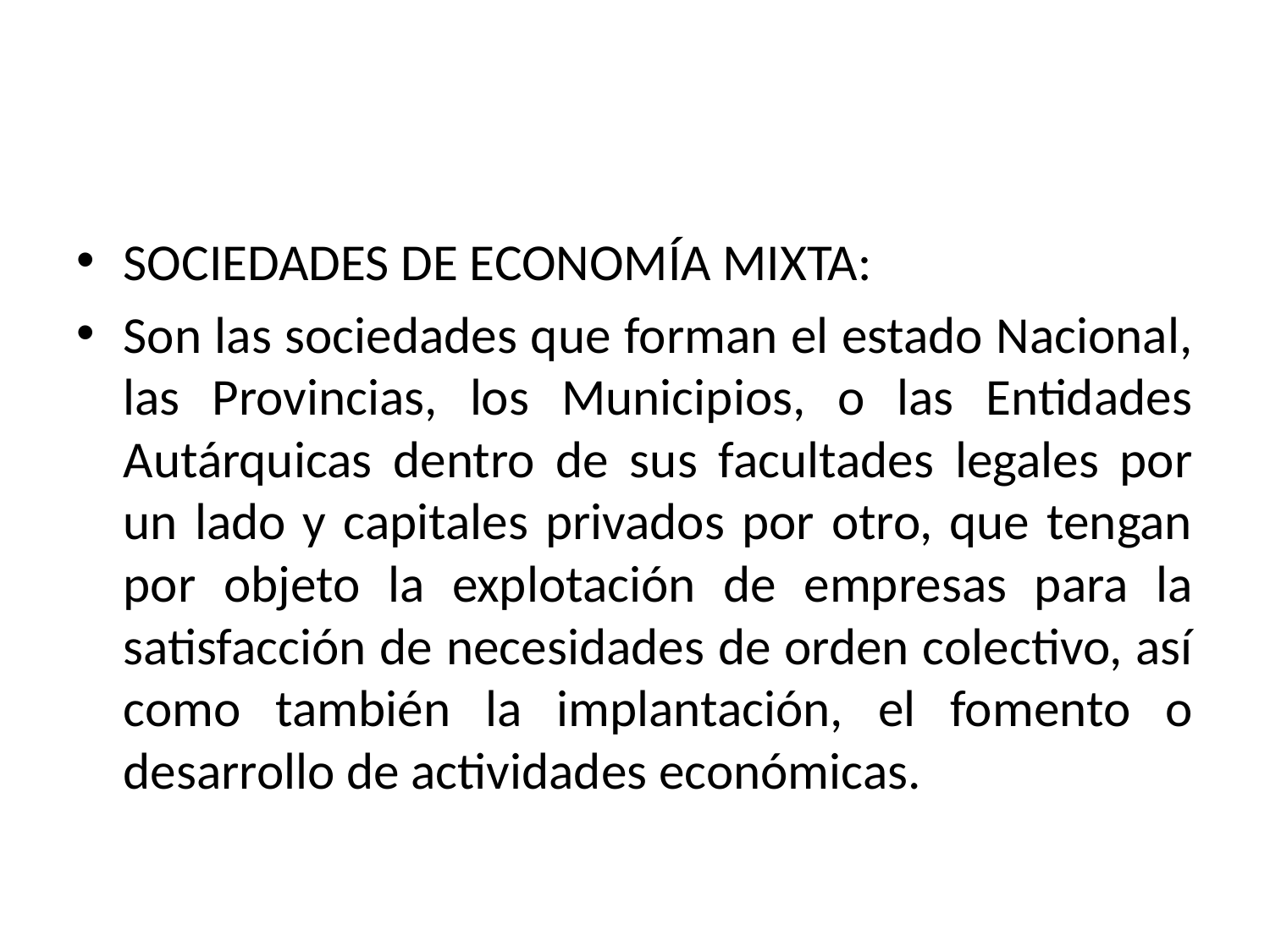

#
SOCIEDADES DE ECONOMÍA MIXTA:
Son las sociedades que forman el estado Nacional, las Provincias, los Municipios, o las Entidades Autárquicas dentro de sus facultades legales por un lado y capitales privados por otro, que tengan por objeto la explotación de empresas para la satisfacción de necesidades de orden colectivo, así como también la implantación, el fomento o desarrollo de actividades económicas.